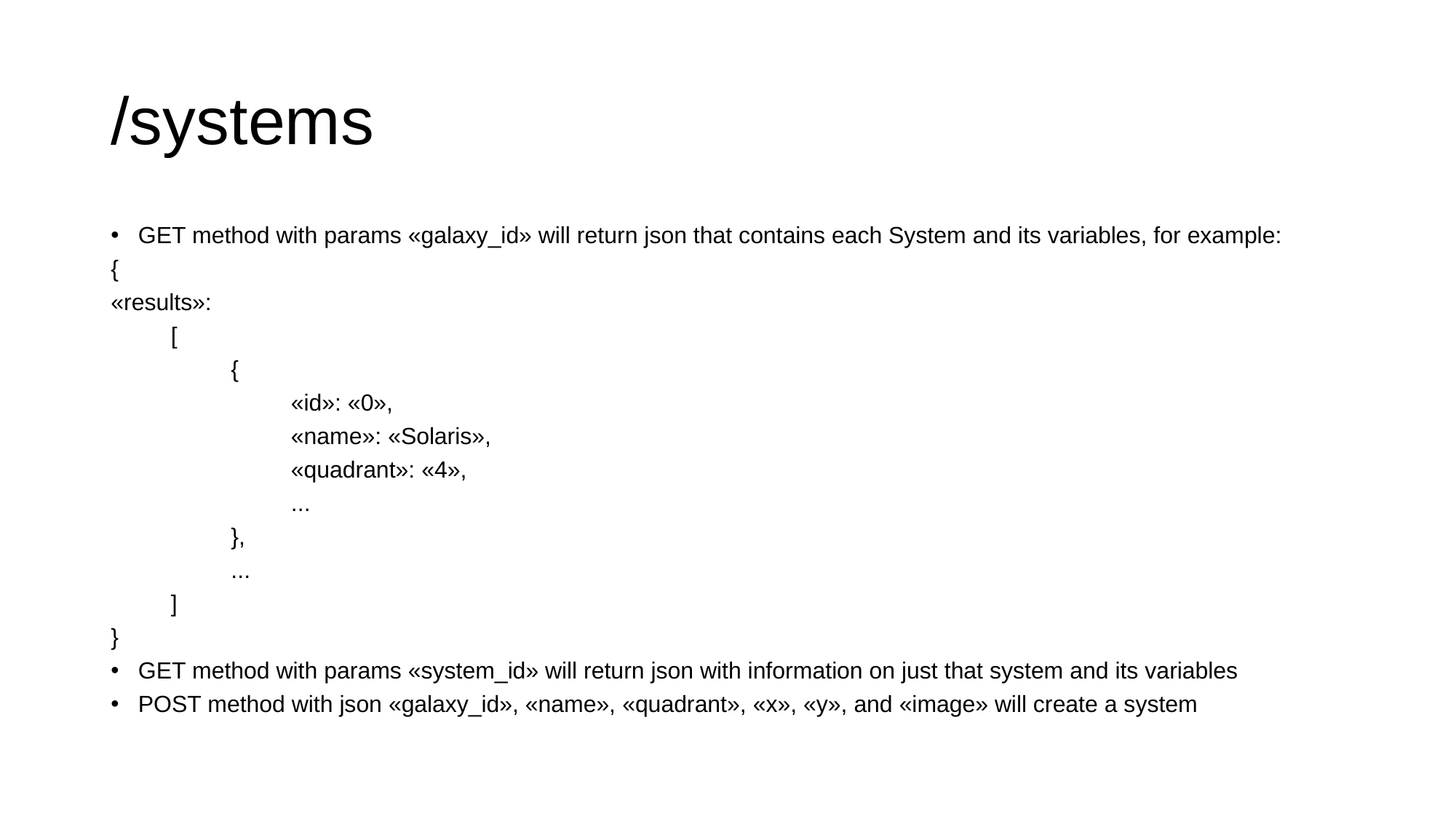

# /systems
GET method with params «galaxy_id» will return json that contains each System and its variables, for example:
{
«results»:
	[
		{
			«id»: «0»,
			«name»: «Solaris»,
			«quadrant»: «4»,
			...
		},
		...
	]
}
GET method with params «system_id» will return json with information on just that system and its variables
POST method with json «galaxy_id», «name», «quadrant», «x», «y», and «image» will create a system